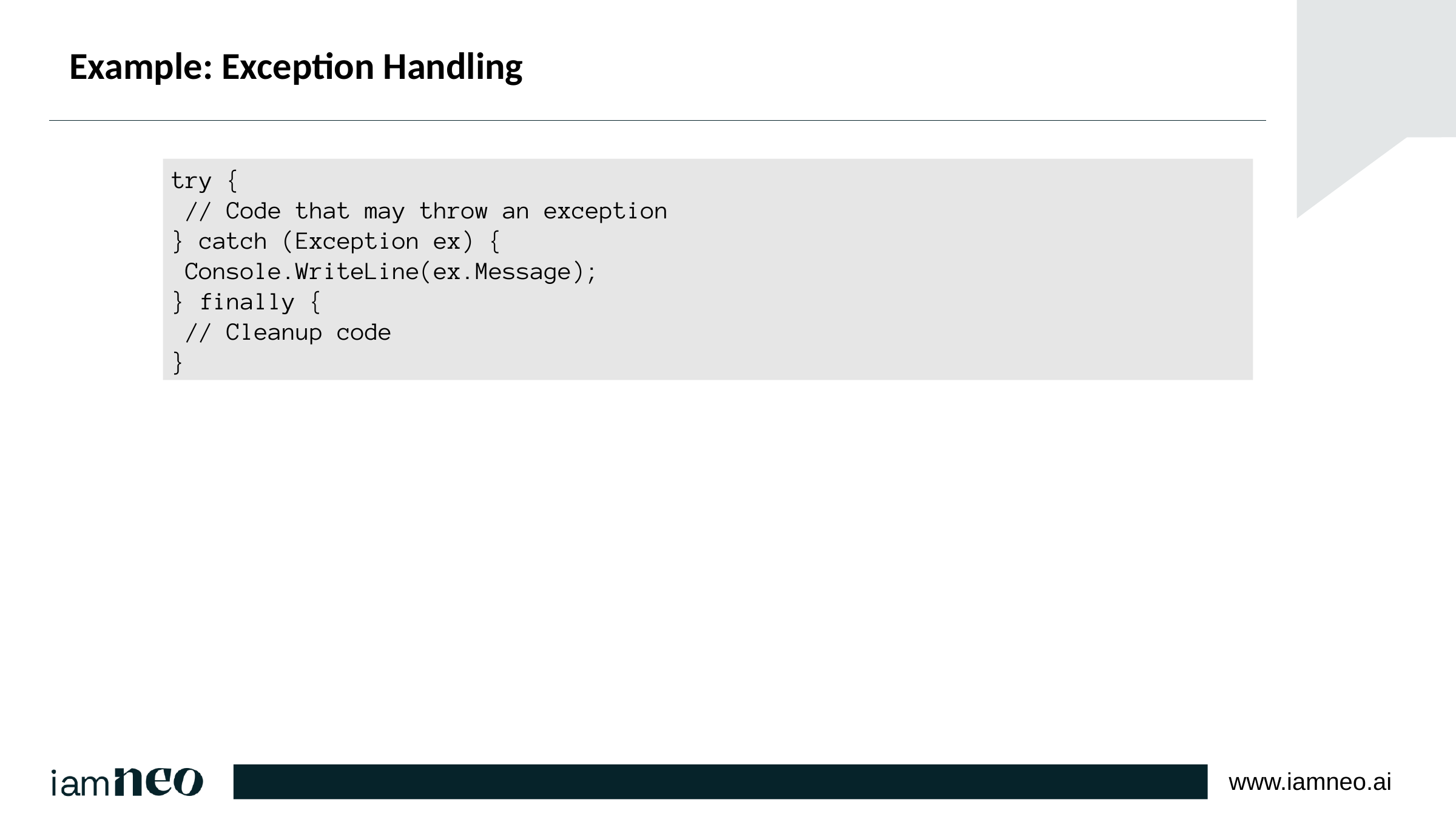

# Example: Exception Handling

try {
 // Code that may throw an exception
} catch (Exception ex) {
 Console.WriteLine(ex.Message);
} finally {
 // Cleanup code
}